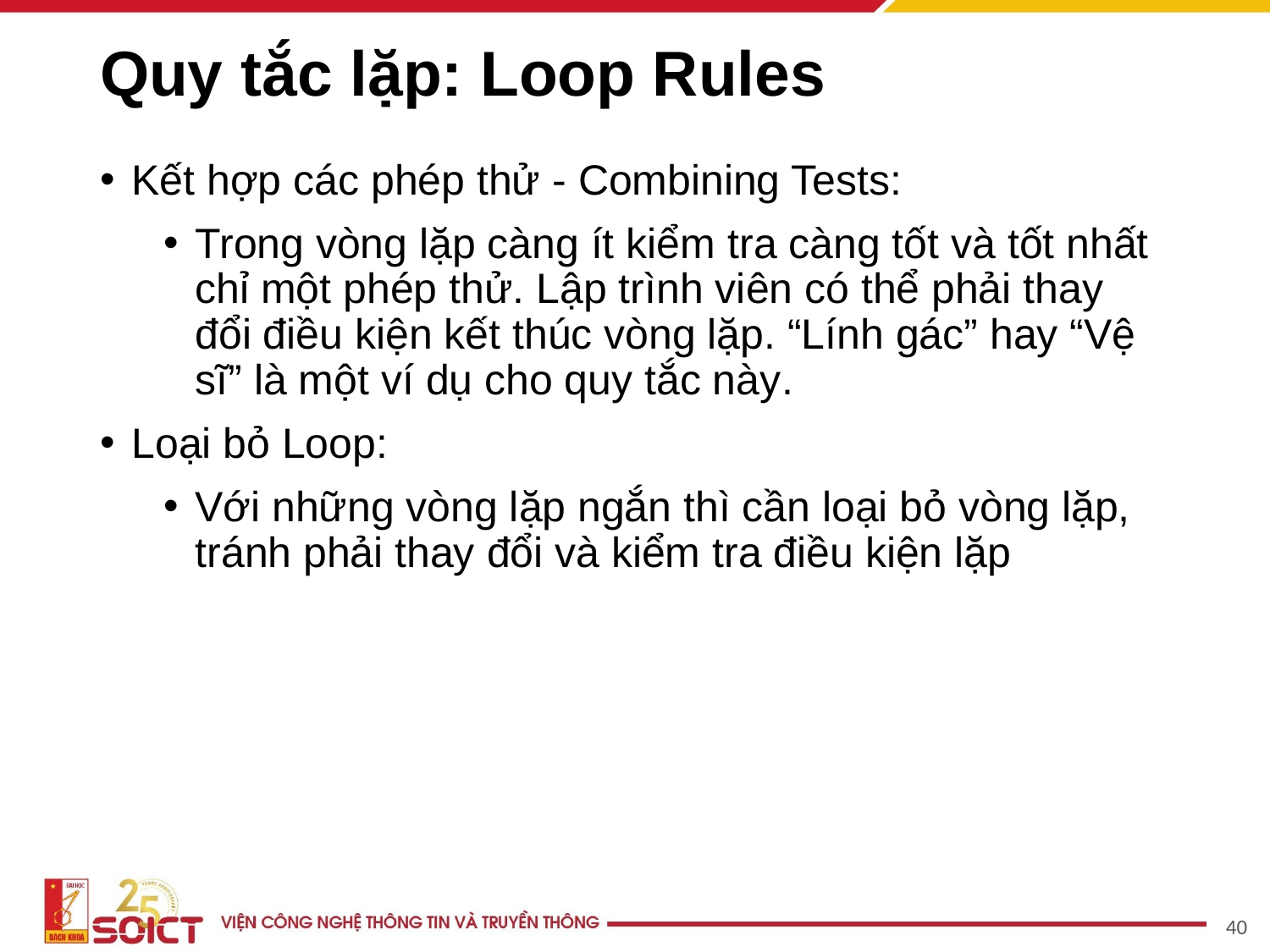

# Quy tắc lặp: Loop Rules
Kết hợp các phép thử - Combining Tests:
Trong vòng lặp càng ít kiểm tra càng tốt và tốt nhất chỉ một phép thử. Lập trình viên có thể phải thay đổi điều kiện kết thúc vòng lặp. “Lính gác” hay “Vệ sĩ” là một ví dụ cho quy tắc này.
Loại bỏ Loop:
Với những vòng lặp ngắn thì cần loại bỏ vòng lặp, tránh phải thay đổi và kiểm tra điều kiện lặp
40